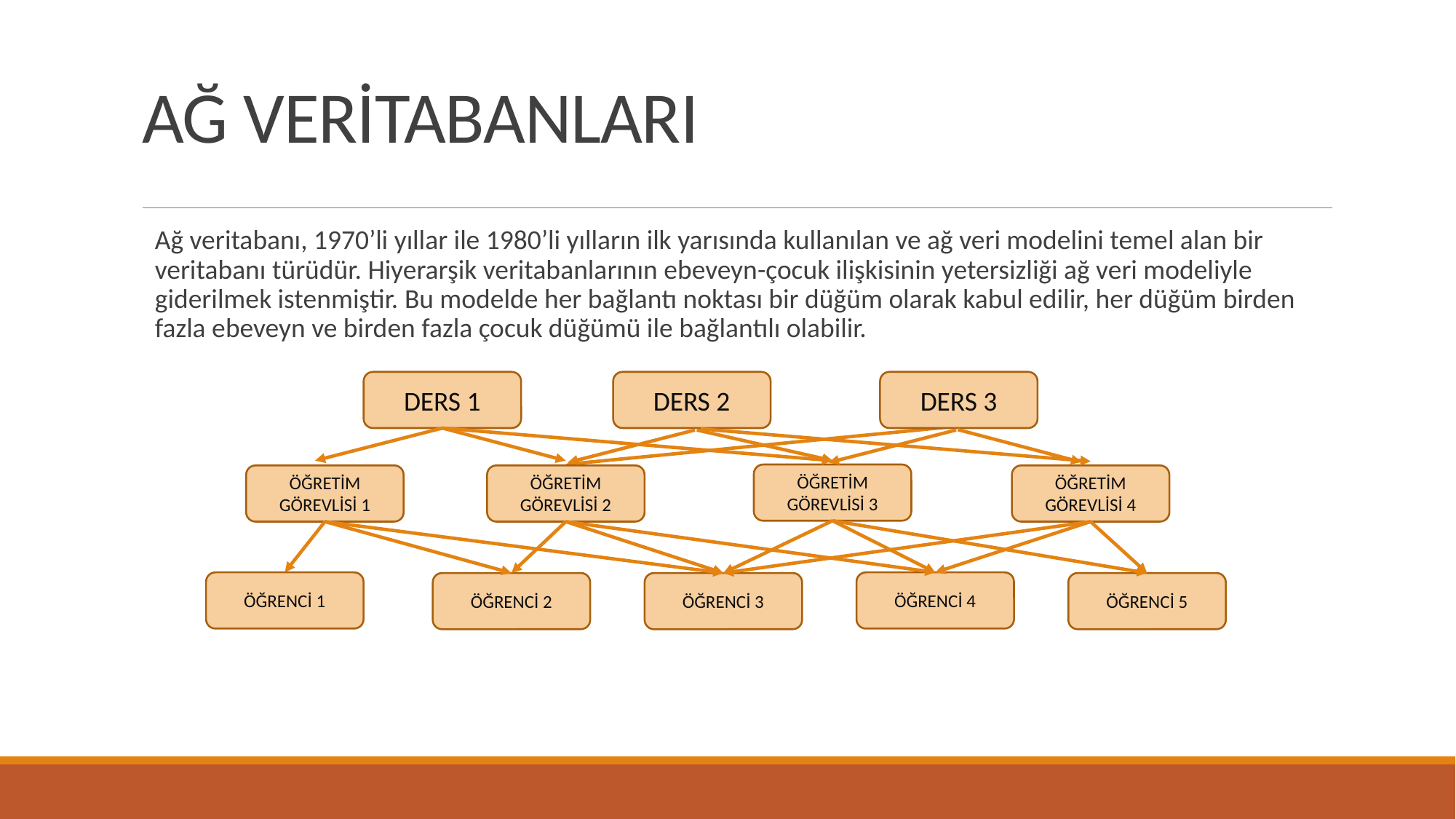

# AĞ VERİTABANLARI
Ağ veritabanı, 1970’li yıllar ile 1980’li yılların ilk yarısında kullanılan ve ağ veri modelini temel alan bir veritabanı türüdür. Hiyerarşik veritabanlarının ebeveyn-çocuk ilişkisinin yetersizliği ağ veri modeliyle giderilmek istenmiştir. Bu modelde her bağlantı noktası bir düğüm olarak kabul edilir, her düğüm birden fazla ebeveyn ve birden fazla çocuk düğümü ile bağlantılı olabilir.

DERS 1
DERS 2
DERS 3
ÖĞRETİM GÖREVLİSİ 3
ÖĞRETİM GÖREVLİSİ 1
ÖĞRETİM GÖREVLİSİ 2
ÖĞRETİM GÖREVLİSİ 4
ÖĞRENCİ 1
ÖĞRENCİ 4
ÖĞRENCİ 2
ÖĞRENCİ 3
ÖĞRENCİ 5